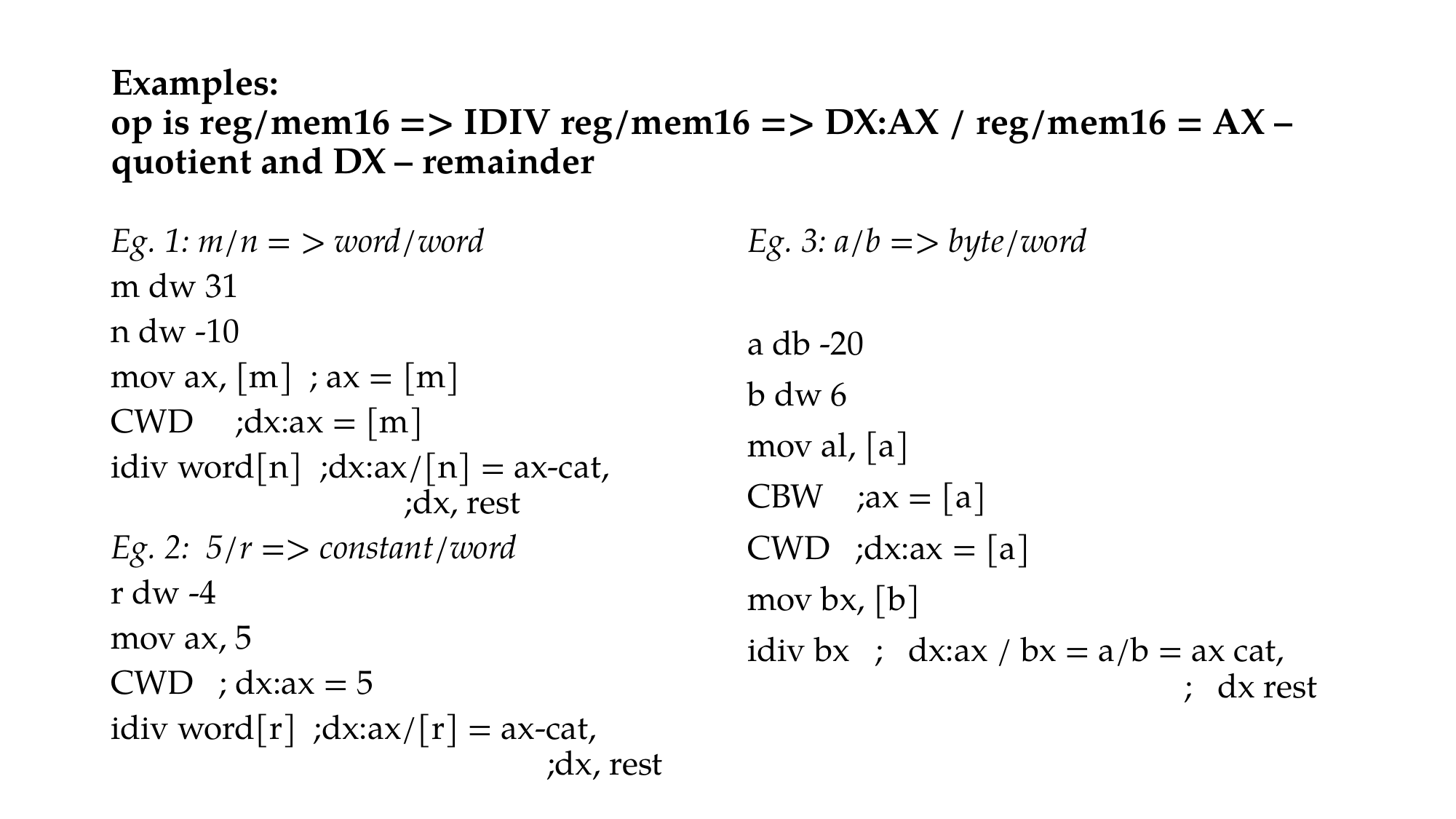

# Examples: op is reg/mem16 => IDIV reg/mem16 => DX:AX / reg/mem16 = AX – quotient and DX – remainder
Eg. 1: m/n = > word/word
m dw 31
n dw -10
mov ax, [m]  ; ax = [m]
CWD     ;dx:ax = [m]
idiv word[n]  ;dx:ax/[n] = ax-cat, 			         ;dx, rest
Eg. 2:  5/r => constant/word
r dw -4
mov ax, 5
CWD   ; dx:ax = 5
idiv word[r]  ;dx:ax/[r] = ax-cat, 			                          ;dx, rest
Eg. 3: a/b => byte/word

a db -20
b dw 6
mov al, [a]
CBW    ;ax = [a]
CWD   ;dx:ax = [a]
mov bx, [b]
idiv bx   ;   dx:ax / bx = a/b = ax cat,       				;   dx rest